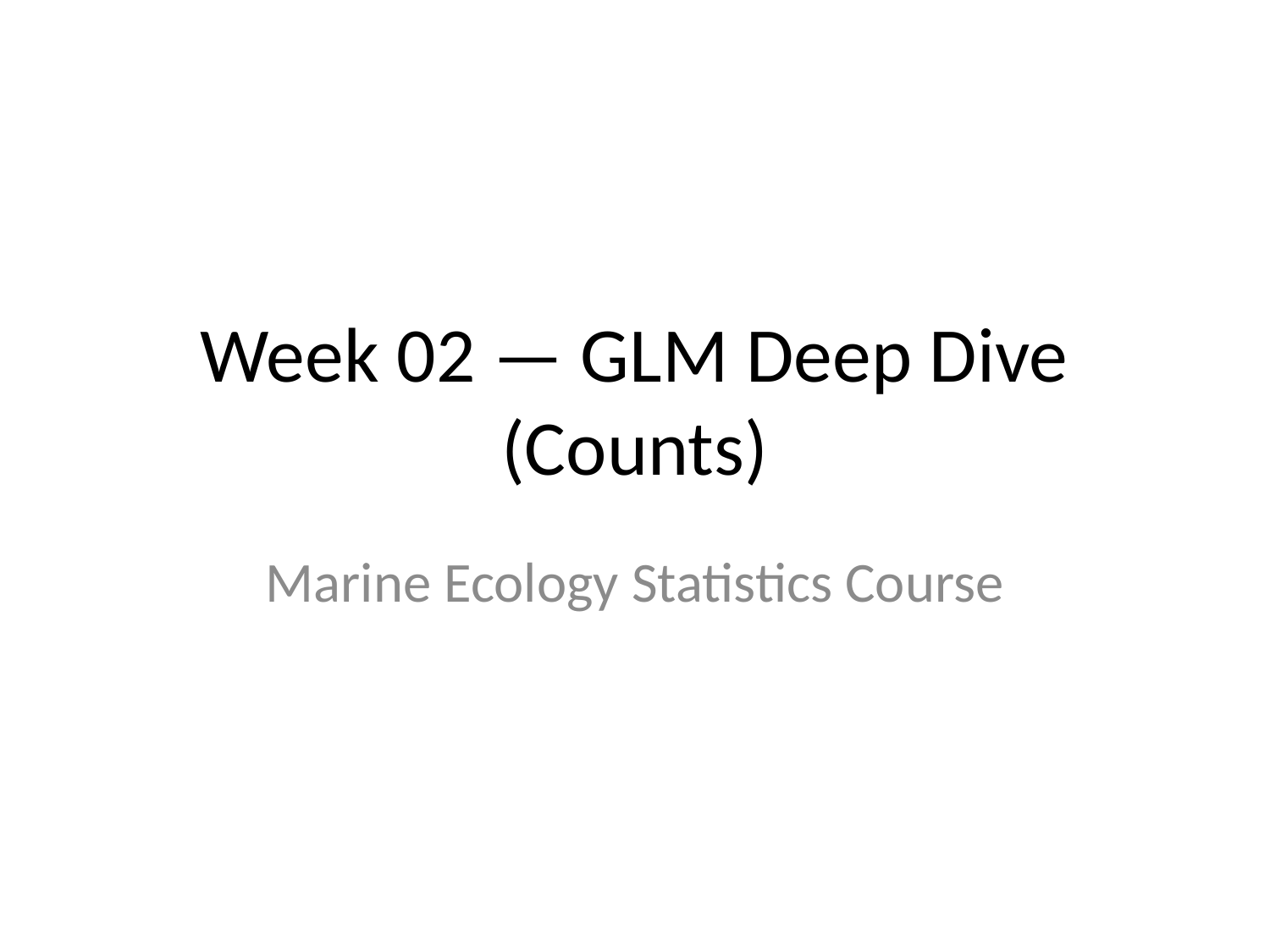

# Week 02 — GLM Deep Dive (Counts)
Marine Ecology Statistics Course